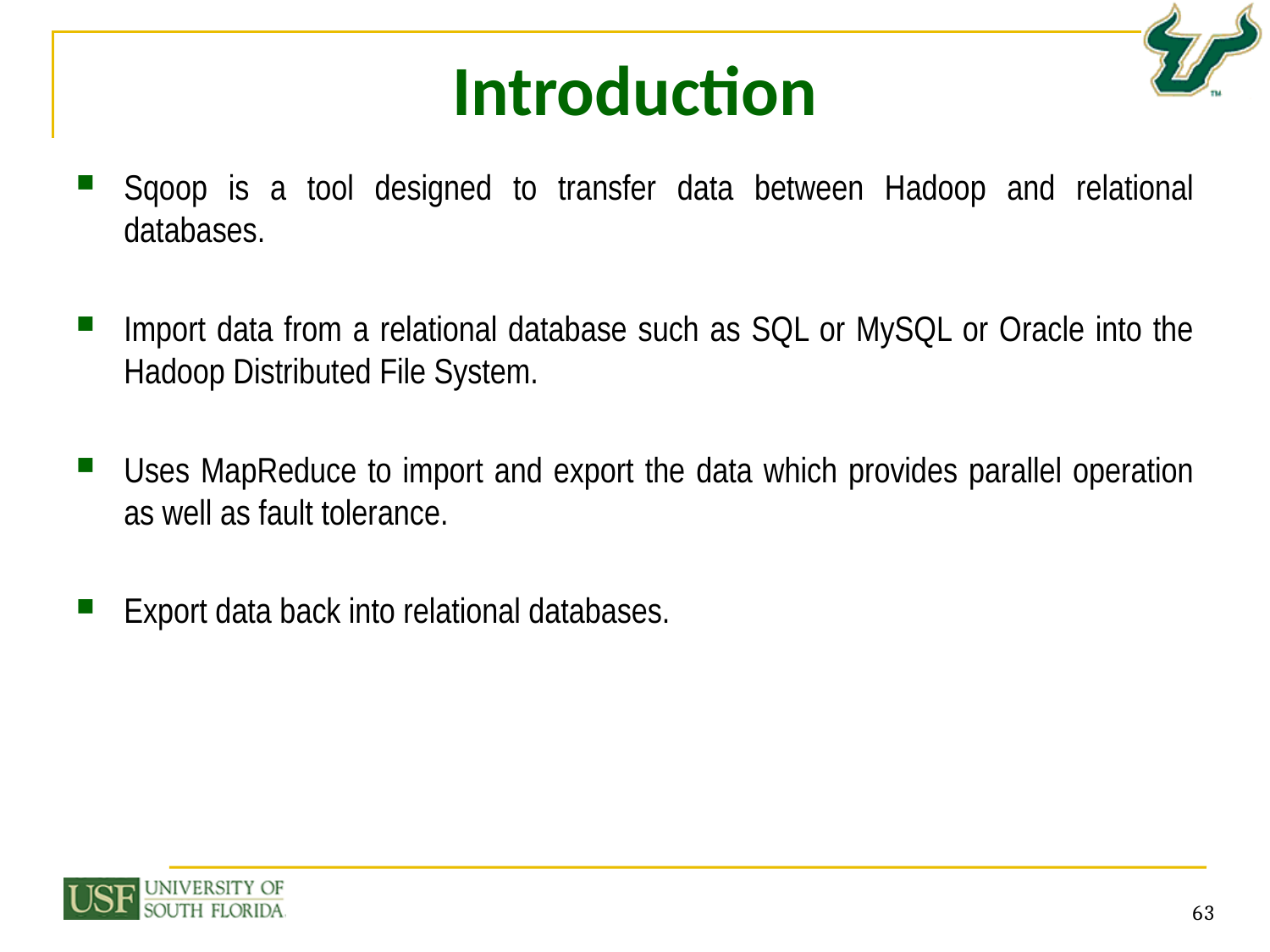

# Introduction
Sqoop is a tool designed to transfer data between Hadoop and relational databases.

Import data from a relational database such as SQL or MySQL or Oracle into the Hadoop Distributed File System.

Uses MapReduce to import and export the data which provides parallel operation as well as fault tolerance.

Export data back into relational databases.
63